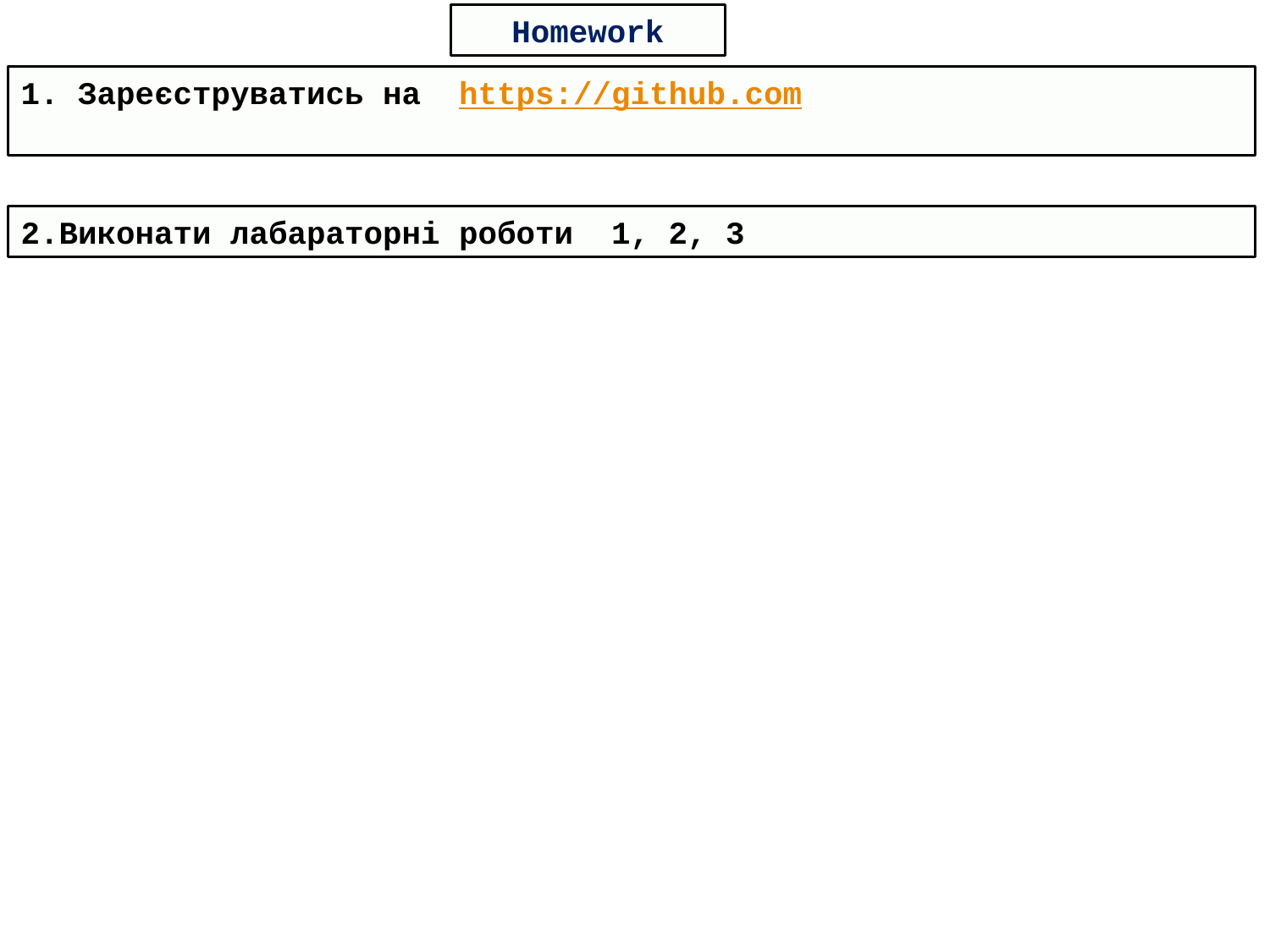

Homework
1. Зареєструватись на  https://github.com

2.Виконати лабараторні роботи  1, 2, 3